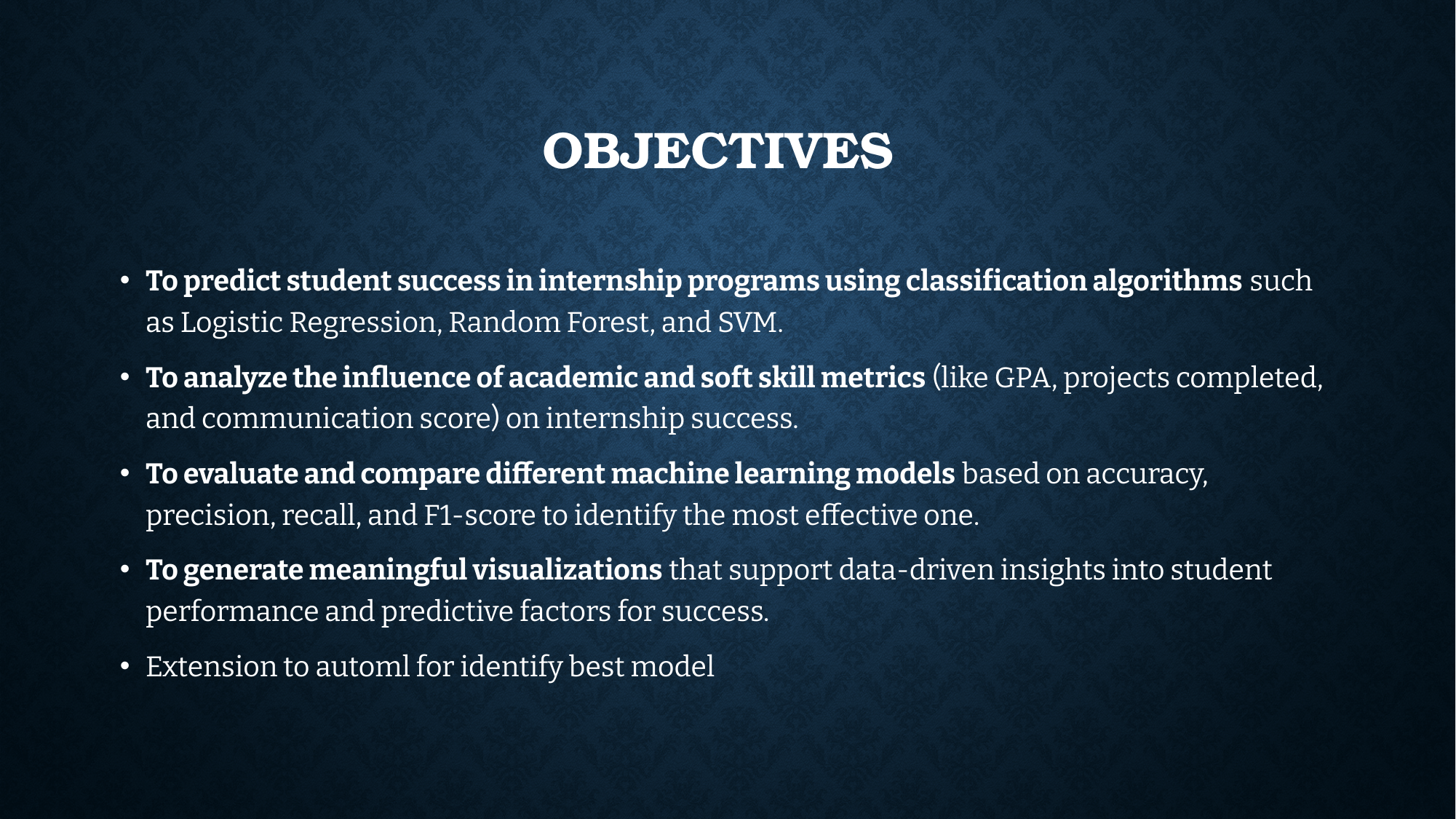

# Objectives
To predict student success in internship programs using classification algorithms such as Logistic Regression, Random Forest, and SVM.
To analyze the influence of academic and soft skill metrics (like GPA, projects completed, and communication score) on internship success.
To evaluate and compare different machine learning models based on accuracy, precision, recall, and F1-score to identify the most effective one.
To generate meaningful visualizations that support data-driven insights into student performance and predictive factors for success.
Extension to automl for identify best model